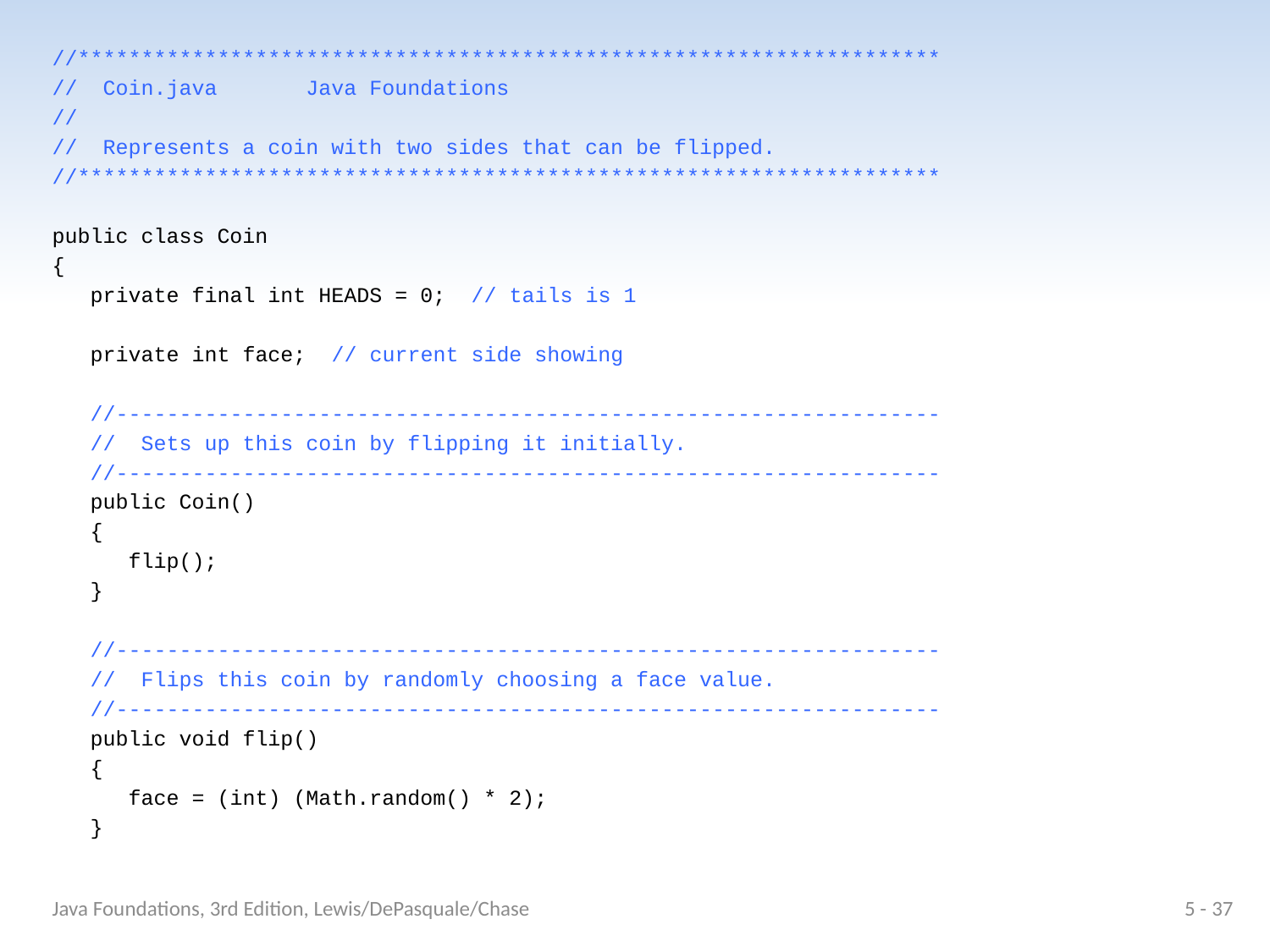

//********************************************************************
//  Coin.java       Java Foundations
//
//  Represents a coin with two sides that can be flipped.
//********************************************************************

public class Coin
{
   private final int HEADS = 0;  // tails is 1

   private int face;  // current side showing

   //-----------------------------------------------------------------
   //  Sets up this coin by flipping it initially.
   //-----------------------------------------------------------------
   public Coin()
   {
      flip();
   }

   //-----------------------------------------------------------------
   //  Flips this coin by randomly choosing a face value.
   //-----------------------------------------------------------------
   public void flip()
   {
      face = (int) (Math.random() * 2);
   }

Java Foundations, 3rd Edition, Lewis/DePasquale/Chase
5 - 37